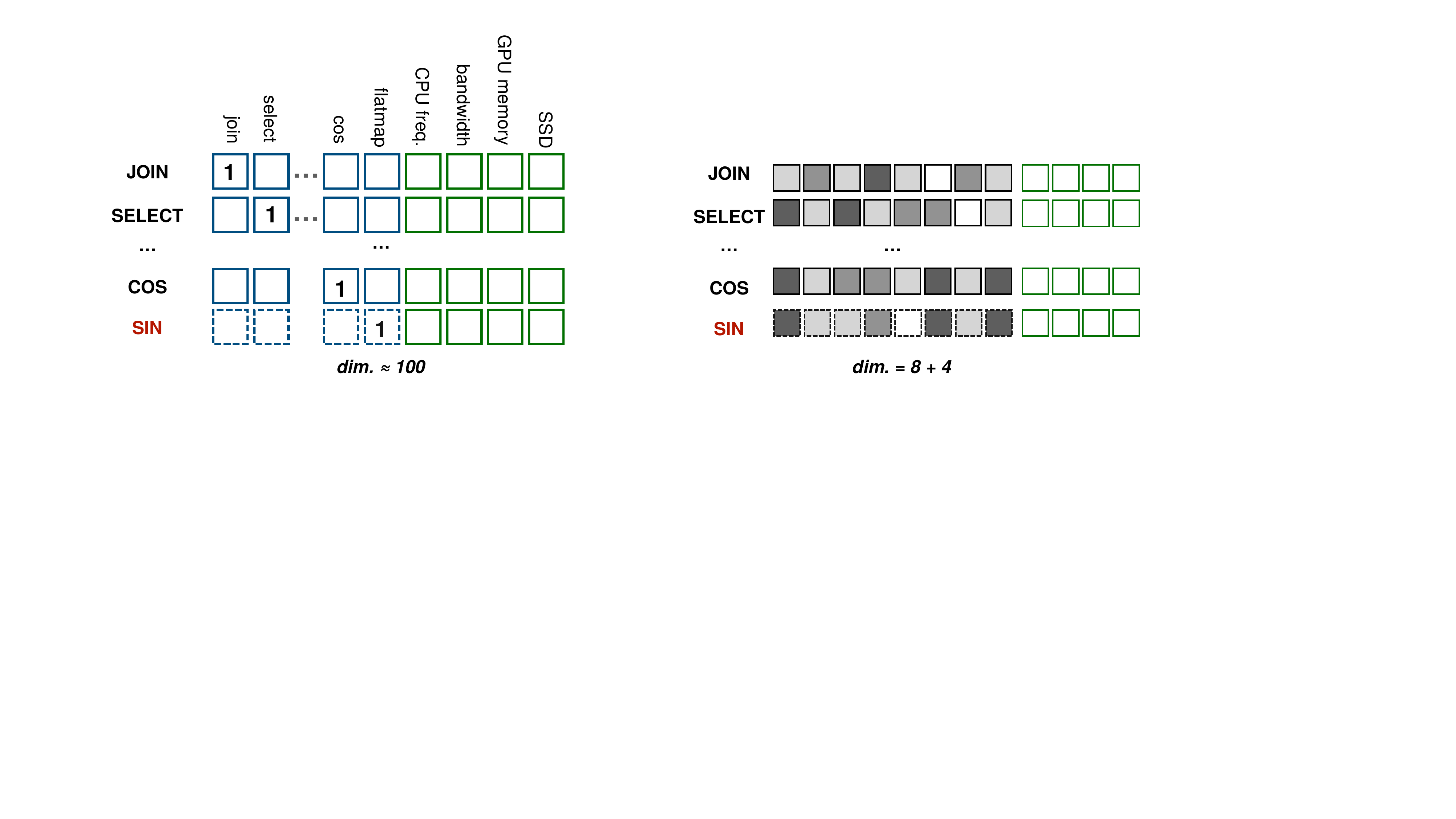

GPU memory
bandwidth
CPU freq.
flatmap
select
SSD
cos
join
…

1
JOIN
JOIN

…
1

SELECT
SELECT
…
…
…
…

1
COS
COS

1
SIN
SIN
dim. ≈ 100
dim. = 8 + 4